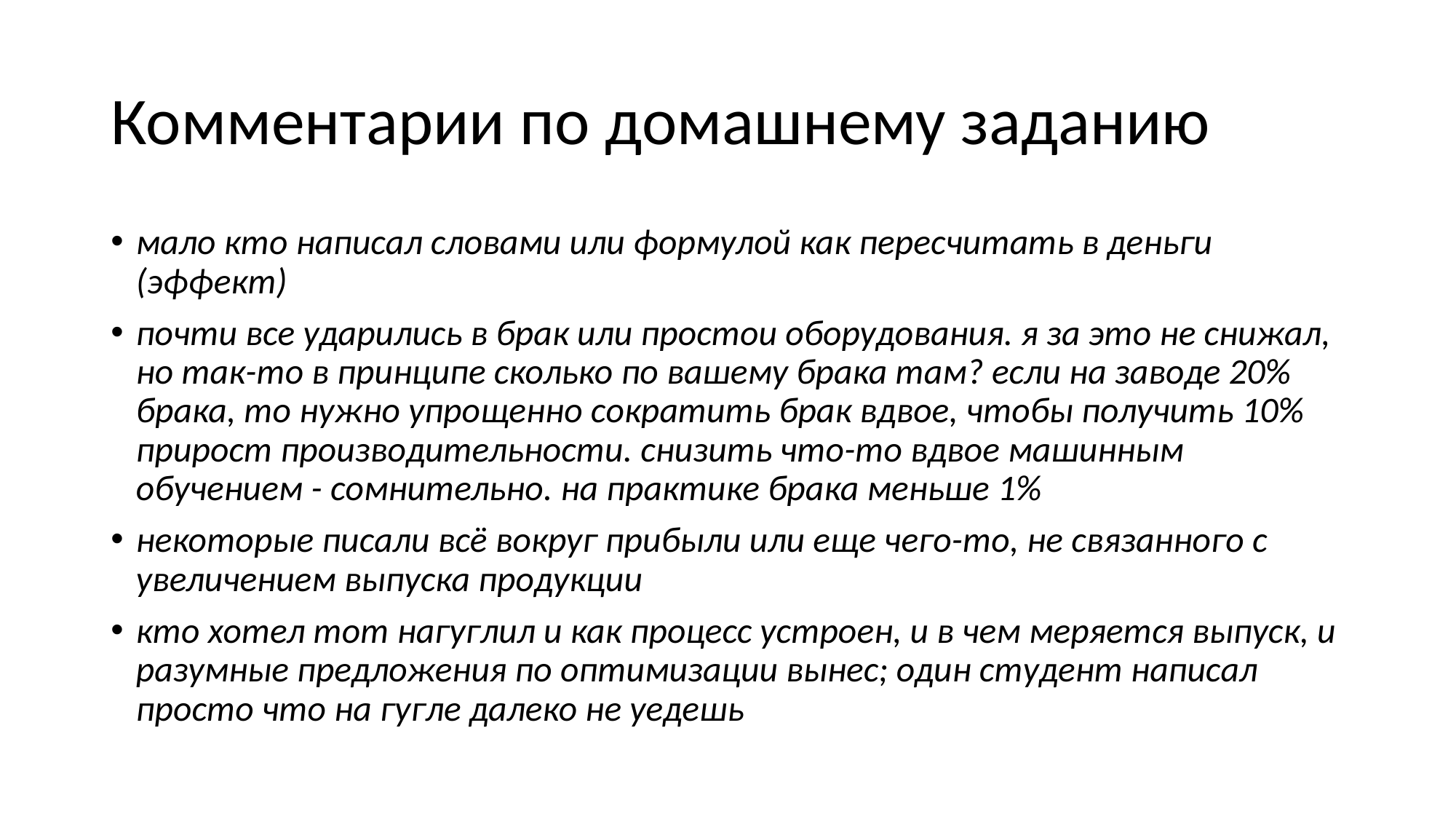

# Комментарии по домашнему заданию
мало кто написал словами или формулой как пересчитать в деньги (эффект)
почти все ударились в брак или простои оборудования. я за это не снижал, но так-то в принципе сколько по вашему брака там? если на заводе 20% брака, то нужно упрощенно сократить брак вдвое, чтобы получить 10% прирост производительности. снизить что-то вдвое машинным обучением - сомнительно. на практике брака меньше 1%
некоторые писали всё вокруг прибыли или еще чего-то, не связанного с увеличением выпуска продукции
кто хотел тот нагуглил и как процесс устроен, и в чем меряется выпуск, и разумные предложения по оптимизации вынес; один студент написал просто что на гугле далеко не уедешь